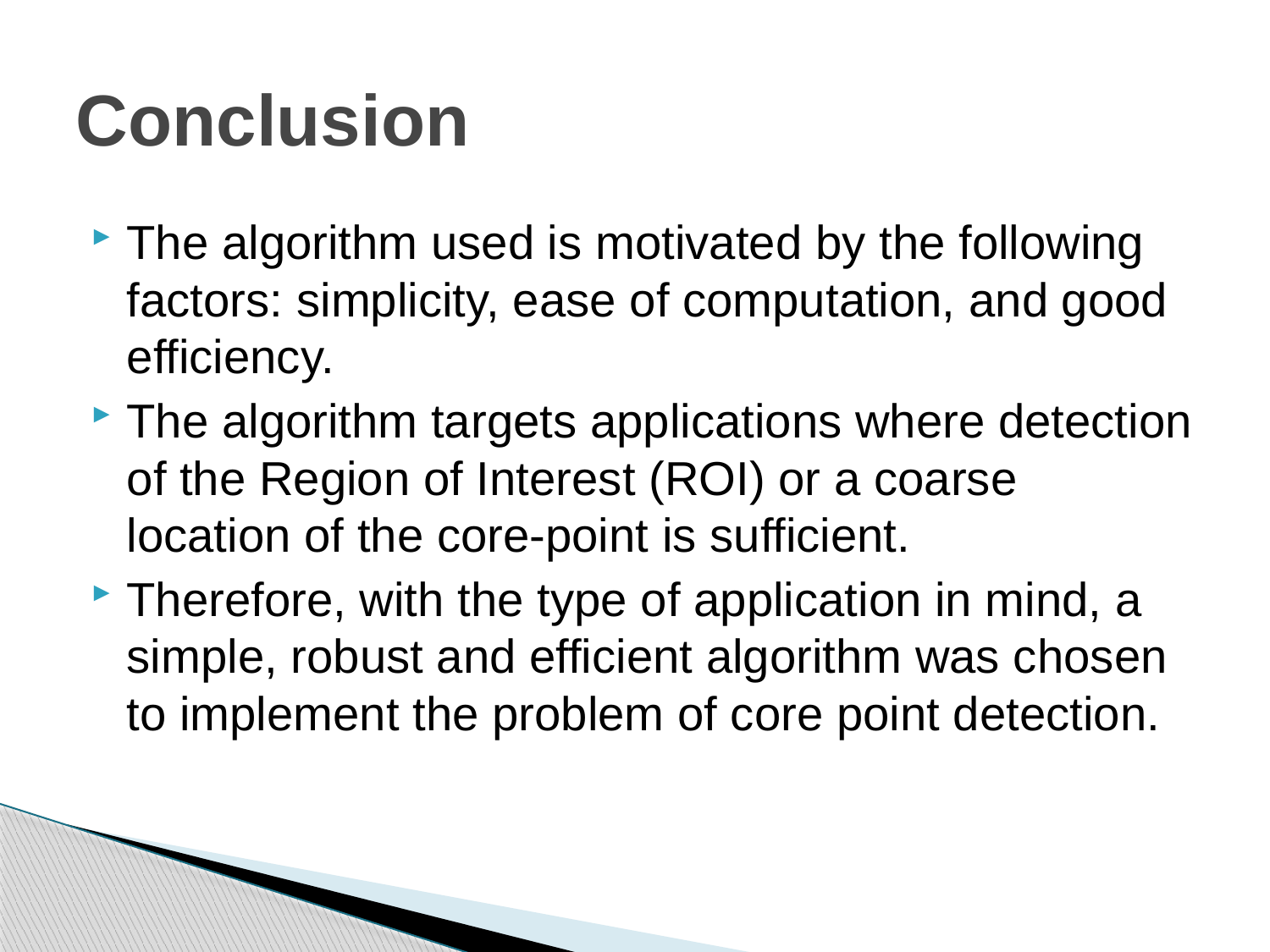

# Conclusion
The algorithm used is motivated by the following factors: simplicity, ease of computation, and good efficiency.
The algorithm targets applications where detection of the Region of Interest (ROI) or a coarse location of the core-point is sufficient.
Therefore, with the type of application in mind, a simple, robust and efficient algorithm was chosen to implement the problem of core point detection.